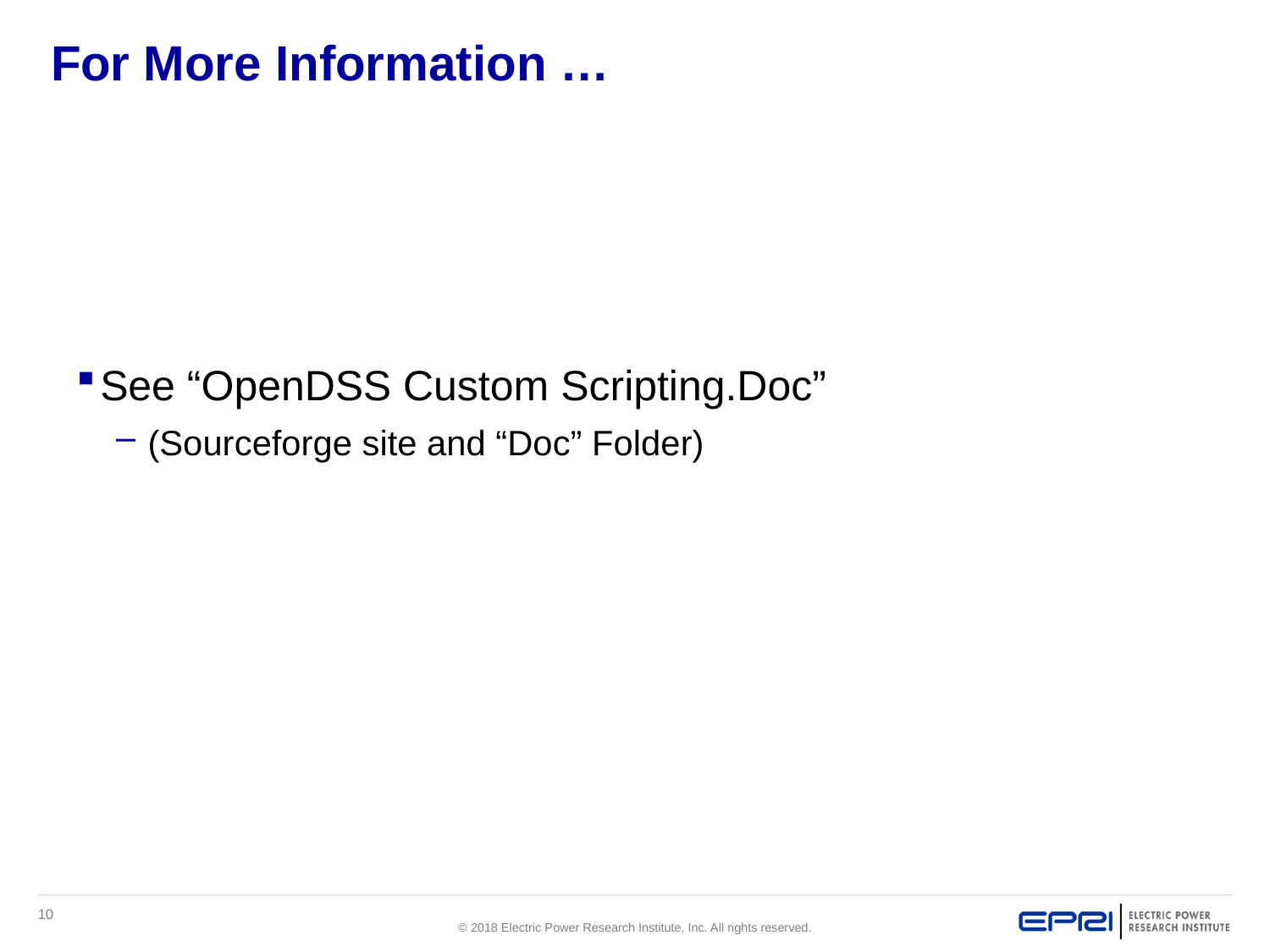

# For More Information …
See “OpenDSS Custom Scripting.Doc”
(Sourceforge site and “Doc” Folder)